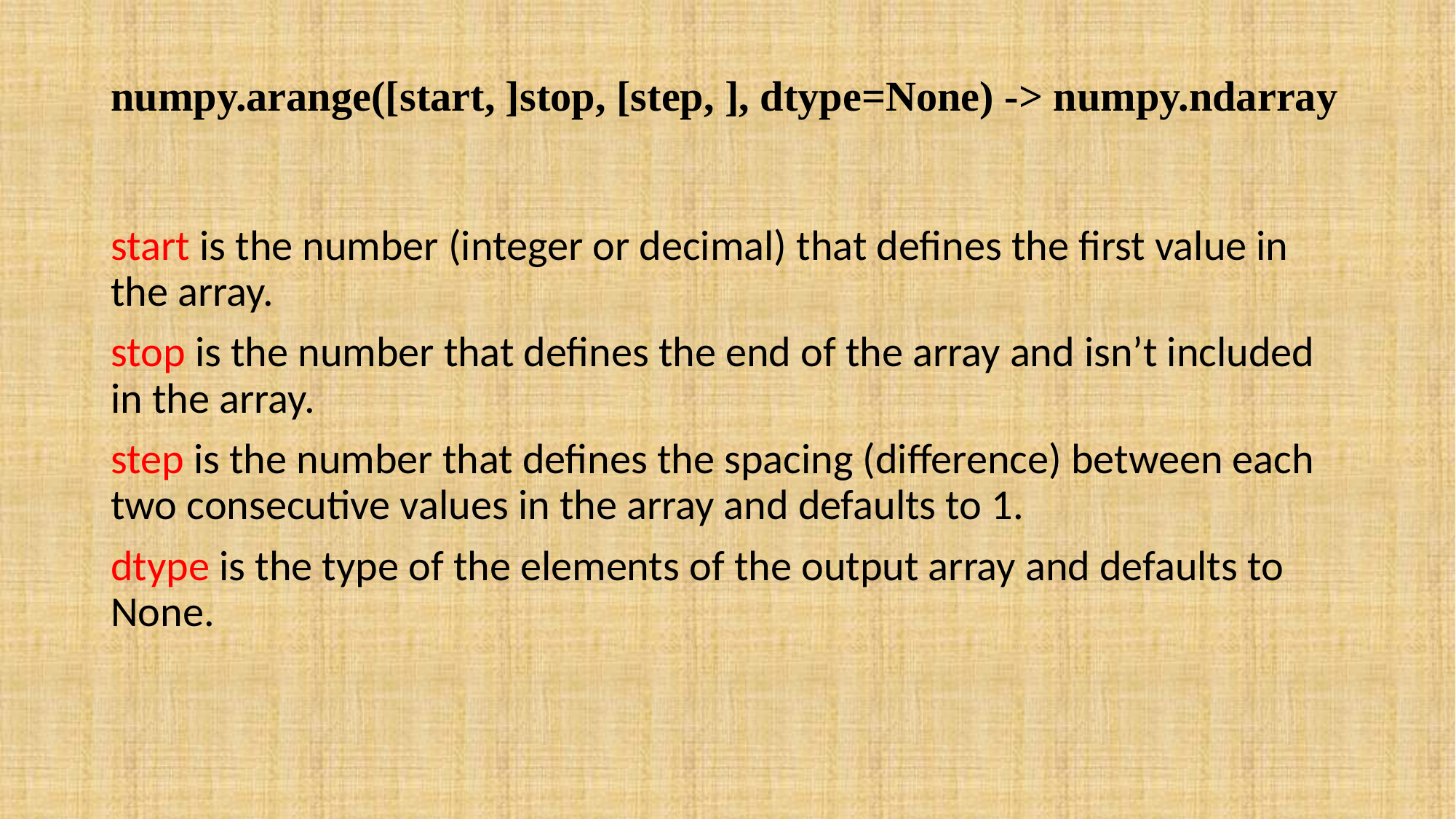

# numpy.arange([start, ]stop, [step, ], dtype=None) -> numpy.ndarray
start is the number (integer or decimal) that defines the first value in the array.
stop is the number that defines the end of the array and isn’t included in the array.
step is the number that defines the spacing (difference) between each two consecutive values in the array and defaults to 1.
dtype is the type of the elements of the output array and defaults to None.